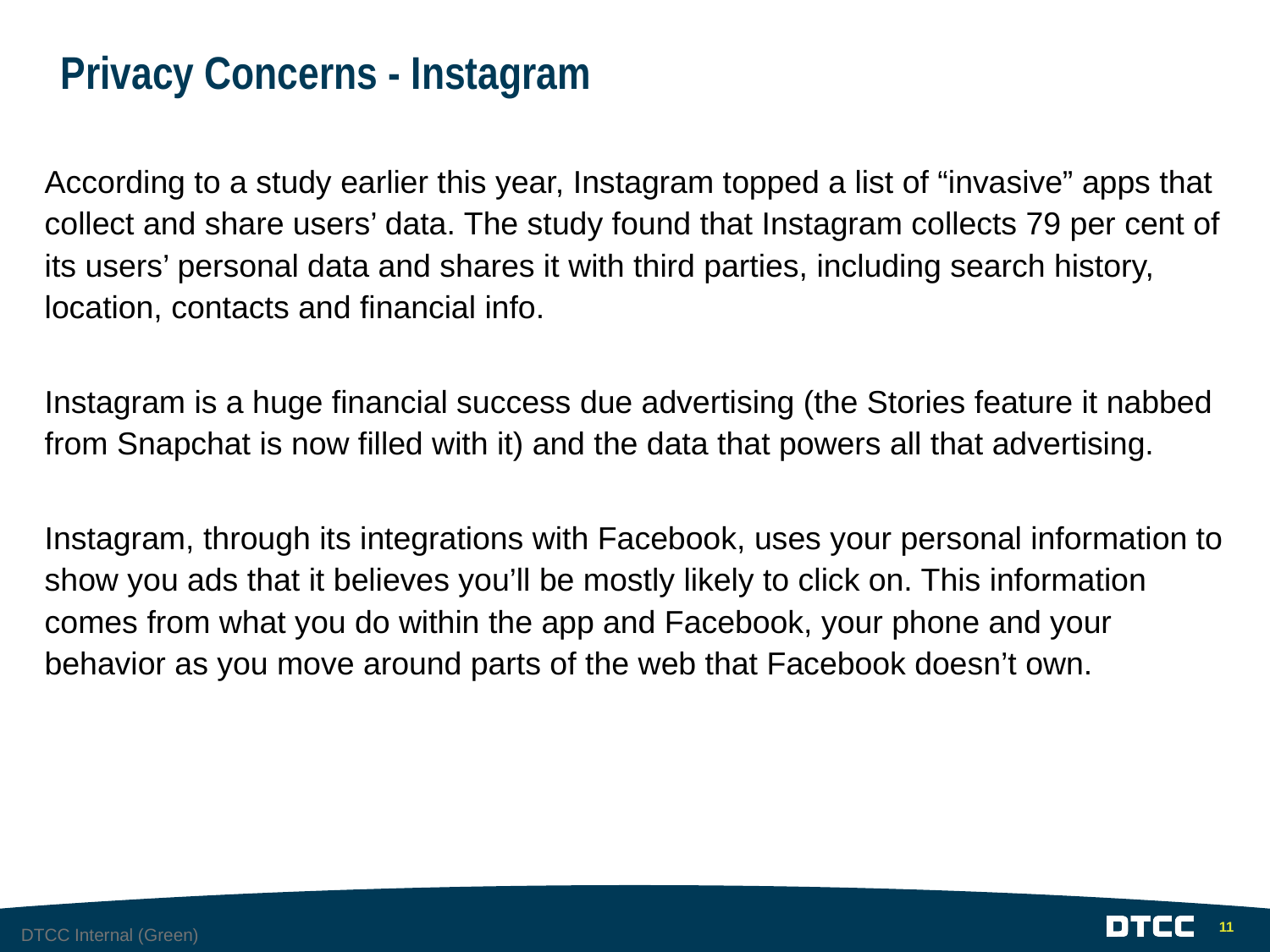

# Privacy Concerns - Instagram

According to a study earlier this year, Instagram topped a list of “invasive” apps that collect and share users’ data. The study found that Instagram collects 79 per cent of its users’ personal data and shares it with third parties, including search history, location, contacts and financial info.
Instagram is a huge financial success due advertising (the Stories feature it nabbed from Snapchat is now filled with it) and the data that powers all that advertising.
Instagram, through its integrations with Facebook, uses your personal information to show you ads that it believes you’ll be mostly likely to click on. This information comes from what you do within the app and Facebook, your phone and your behavior as you move around parts of the web that Facebook doesn’t own.

11